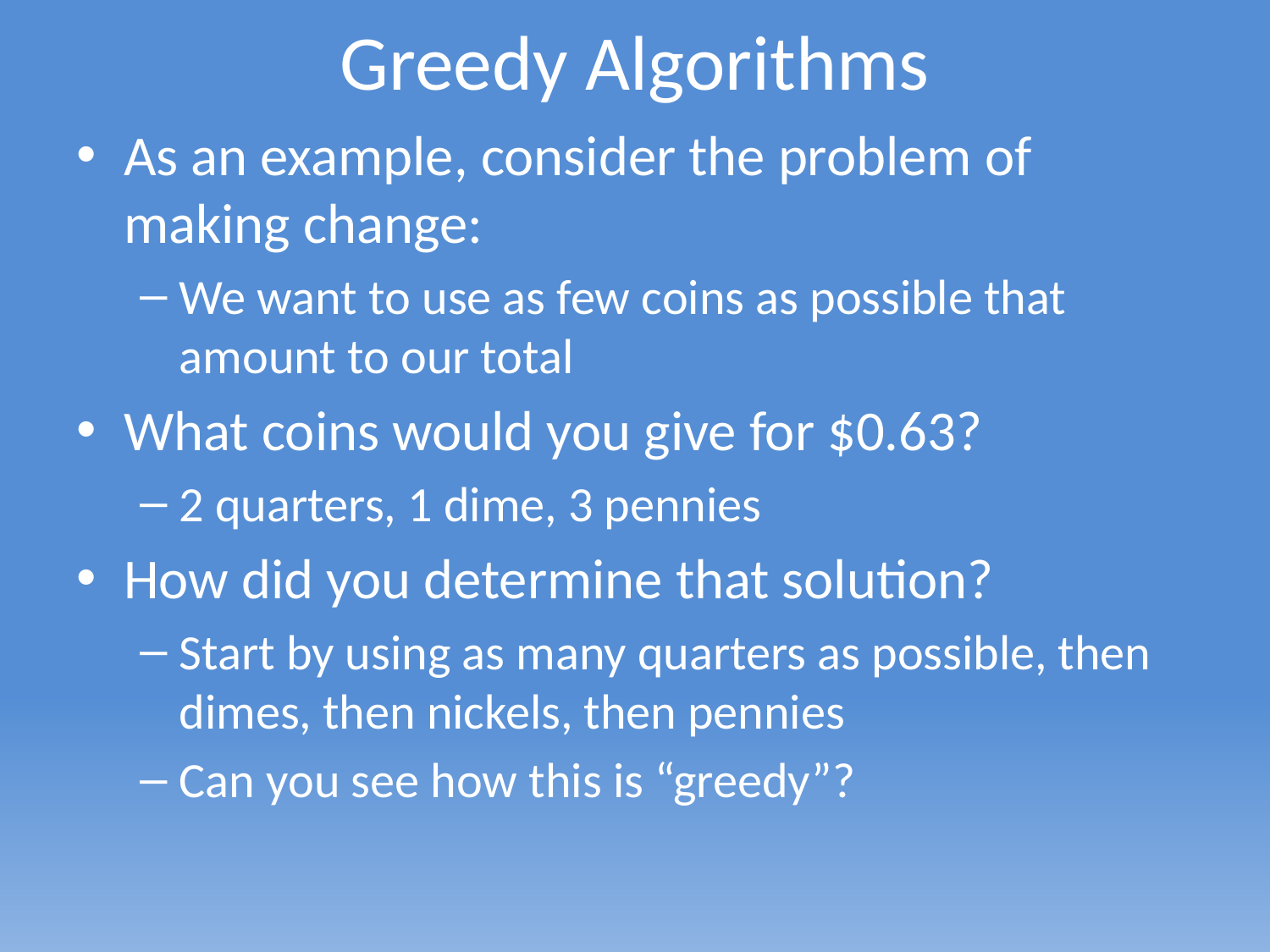

# Greedy Algorithms
As an example, consider the problem of making change:
We want to use as few coins as possible that amount to our total
What coins would you give for $0.63?
2 quarters, 1 dime, 3 pennies
How did you determine that solution?
Start by using as many quarters as possible, then dimes, then nickels, then pennies
Can you see how this is “greedy”?